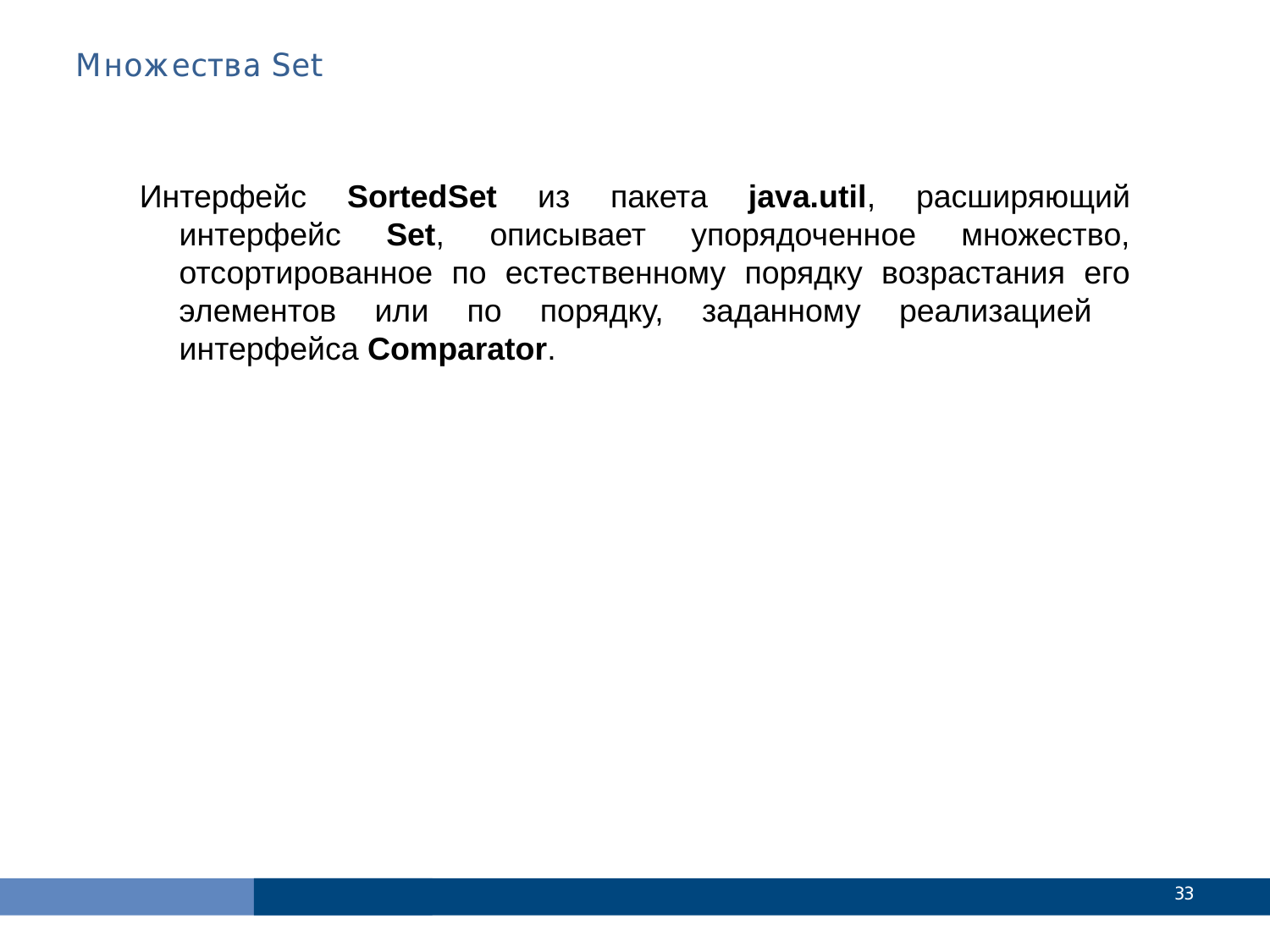

Множества Set
Интерфейс SortedSet из пакета java.util, расширяющий интерфейс Set, описывает упорядоченное множество, отсортированное по естественному порядку возрастания его элементов или по порядку, заданному реализацией  интерфейса Comparator.

33